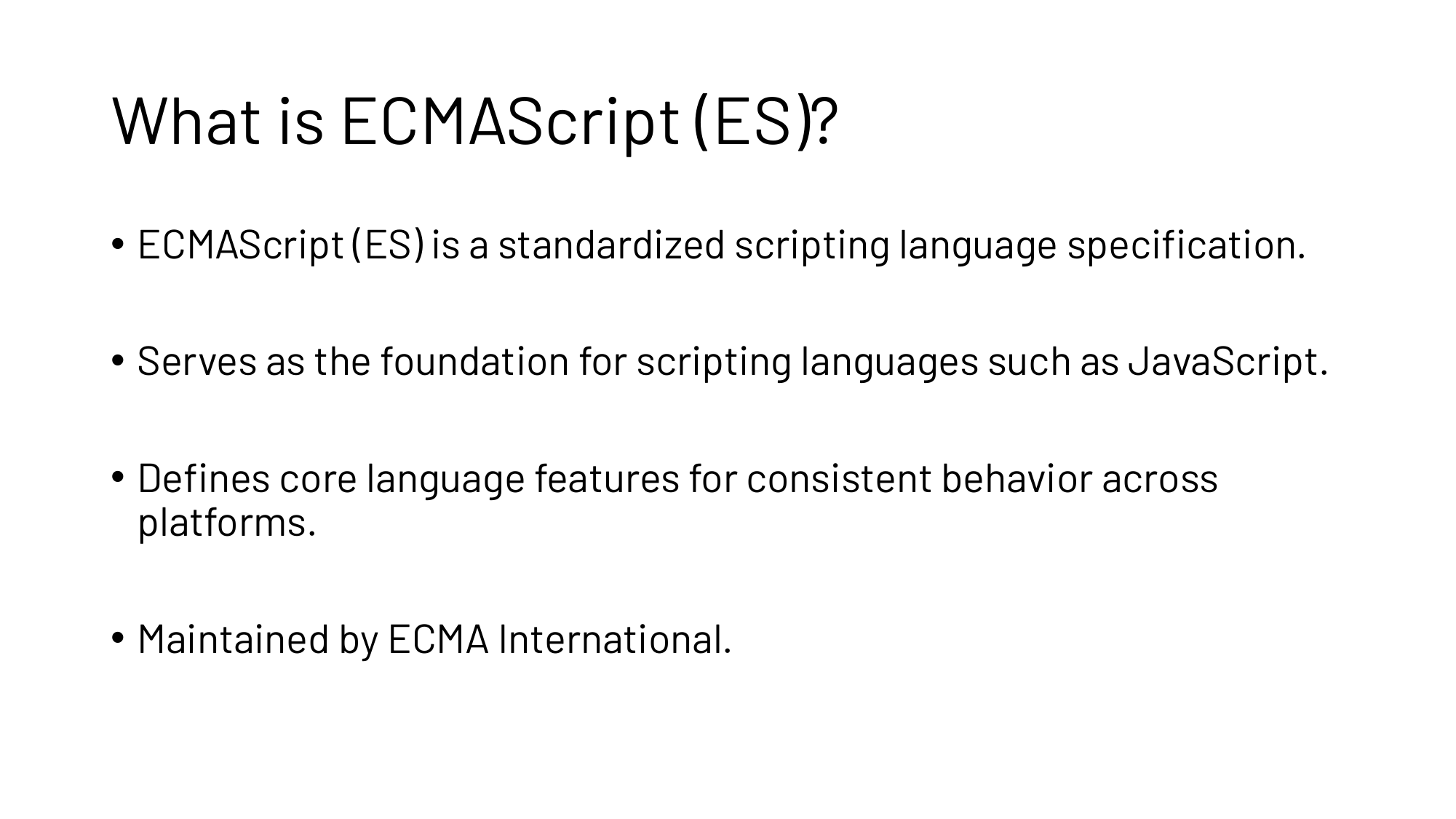

# What is ECMAScript (ES)?
ECMAScript (ES) is a standardized scripting language specification.

Serves as the foundation for scripting languages such as JavaScript.

Defines core language features for consistent behavior across platforms.

Maintained by ECMA International.